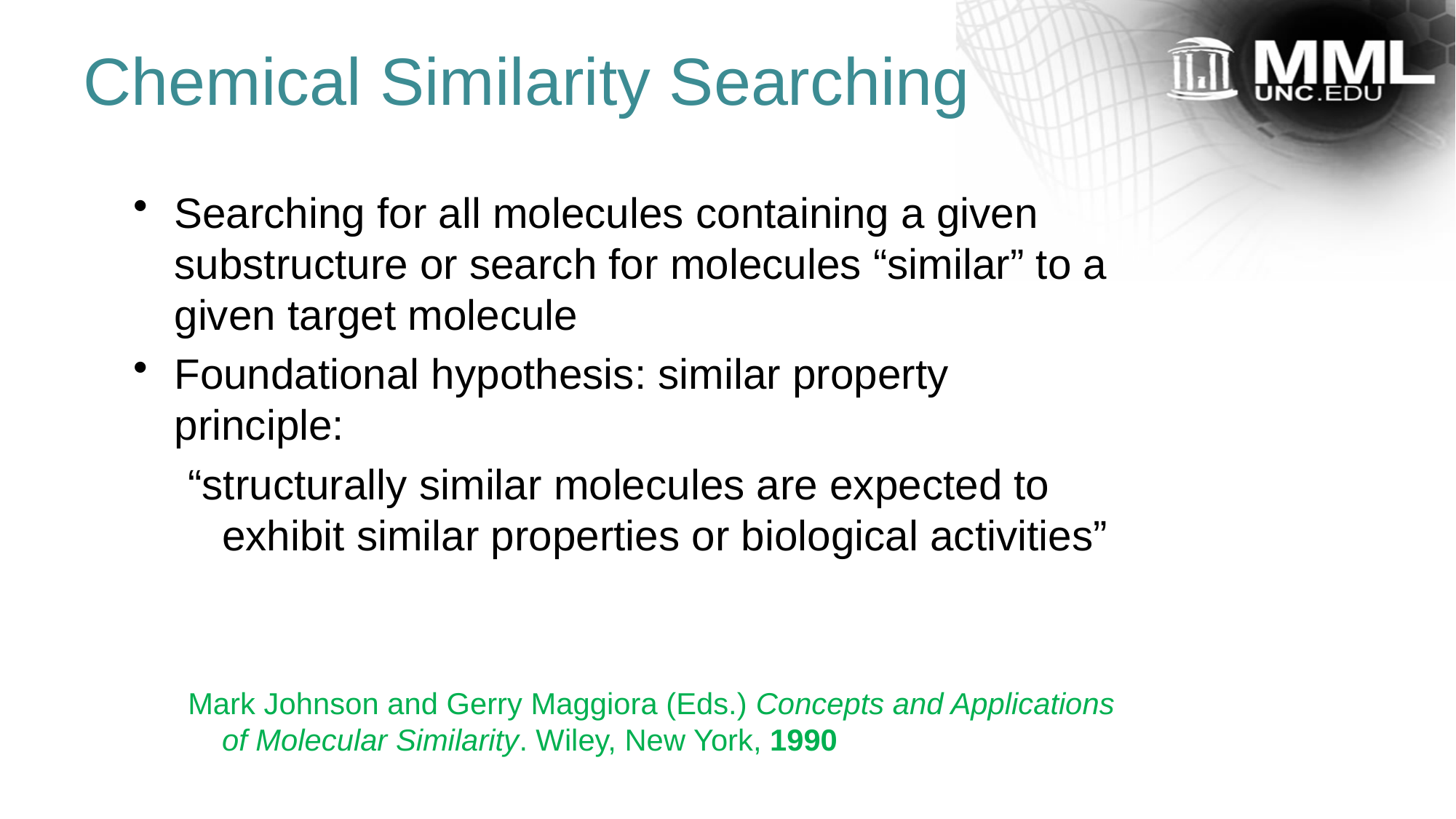

# Chemical Similarity Searching
Searching for all molecules containing a given substructure or search for molecules “similar” to a given target molecule
Foundational hypothesis: similar property principle:
“structurally similar molecules are expected to exhibit similar properties or biological activities”

Mark Johnson and Gerry Maggiora (Eds.) Concepts and Applications of Molecular Similarity. Wiley, New York, 1990